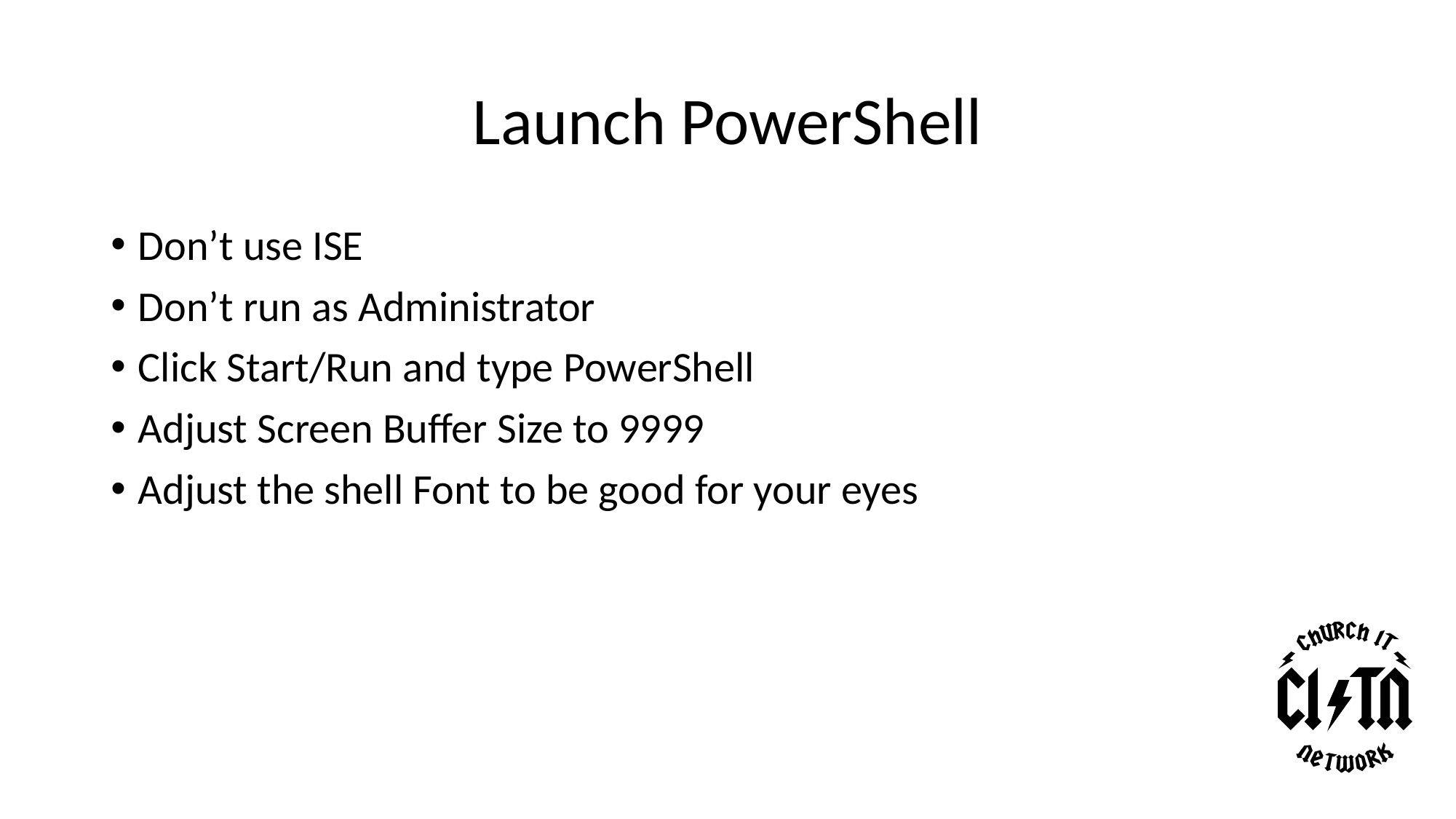

# Launch PowerShell
Don’t use ISE
Don’t run as Administrator
Click Start/Run and type PowerShell
Adjust Screen Buffer Size to 9999
Adjust the shell Font to be good for your eyes